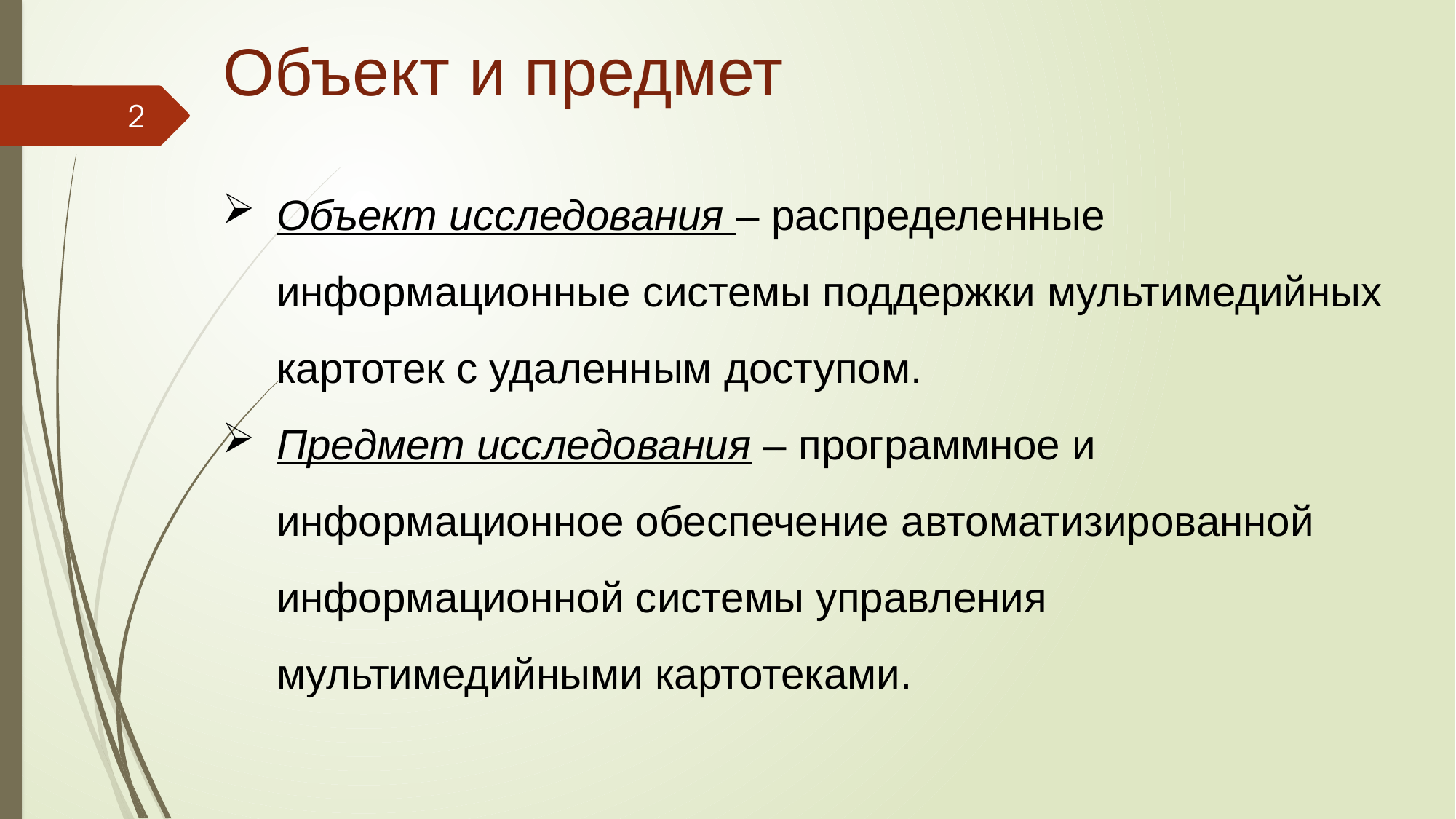

Объект и предмет
2
Объект исследования – распределенные информационные системы поддержки мультимедийных картотек с удаленным доступом.
Предмет исследования – программное и информационное обеспечение автоматизированной информационной системы управления мультимедийными картотеками.